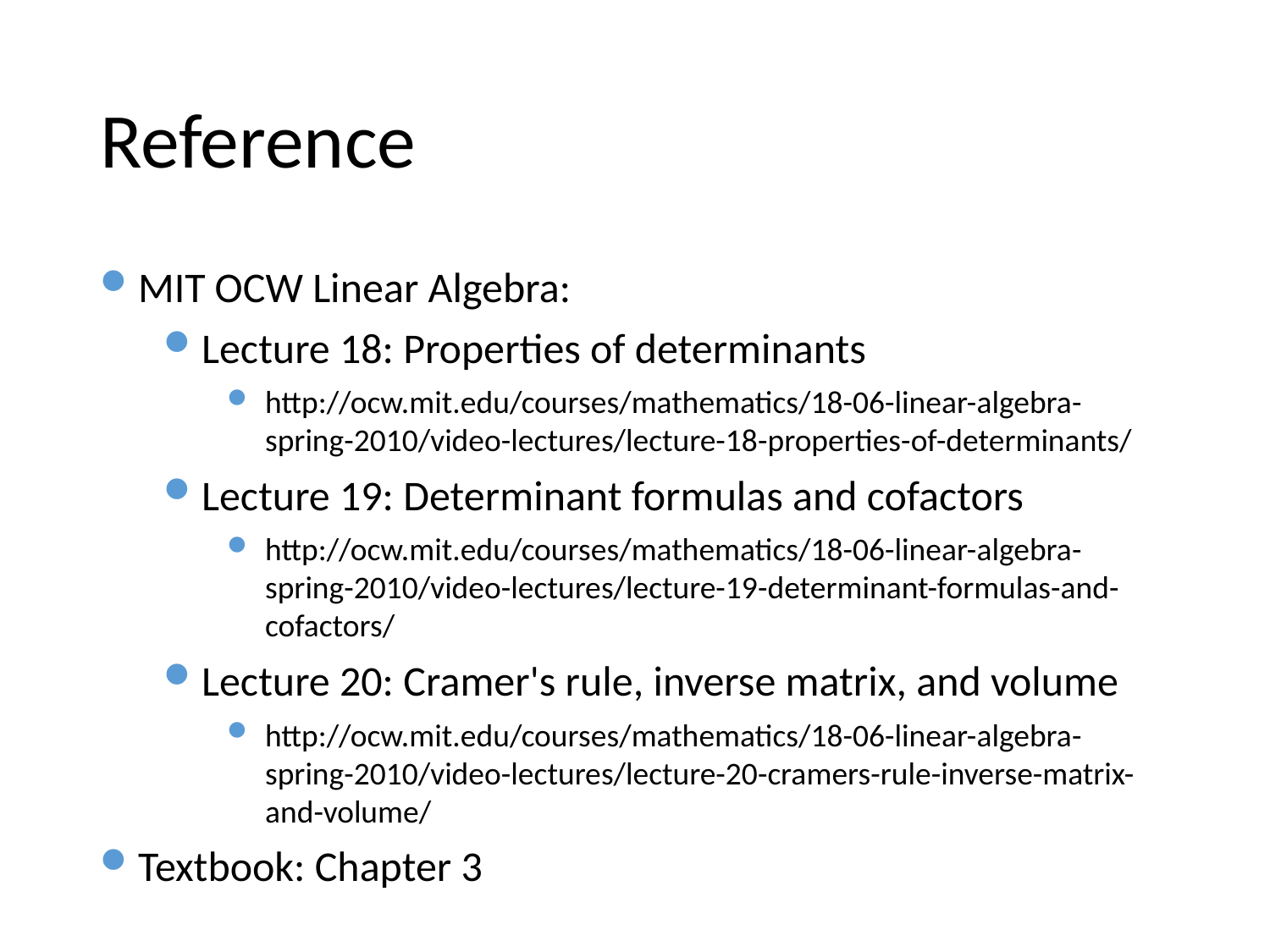

# Reference
MIT OCW Linear Algebra:
Lecture 18: Properties of determinants
http://ocw.mit.edu/courses/mathematics/18-06-linear-algebra-spring-2010/video-lectures/lecture-18-properties-of-determinants/
Lecture 19: Determinant formulas and cofactors
http://ocw.mit.edu/courses/mathematics/18-06-linear-algebra-spring-2010/video-lectures/lecture-19-determinant-formulas-and-cofactors/
Lecture 20: Cramer's rule, inverse matrix, and volume
http://ocw.mit.edu/courses/mathematics/18-06-linear-algebra-spring-2010/video-lectures/lecture-20-cramers-rule-inverse-matrix-and-volume/
Textbook: Chapter 3